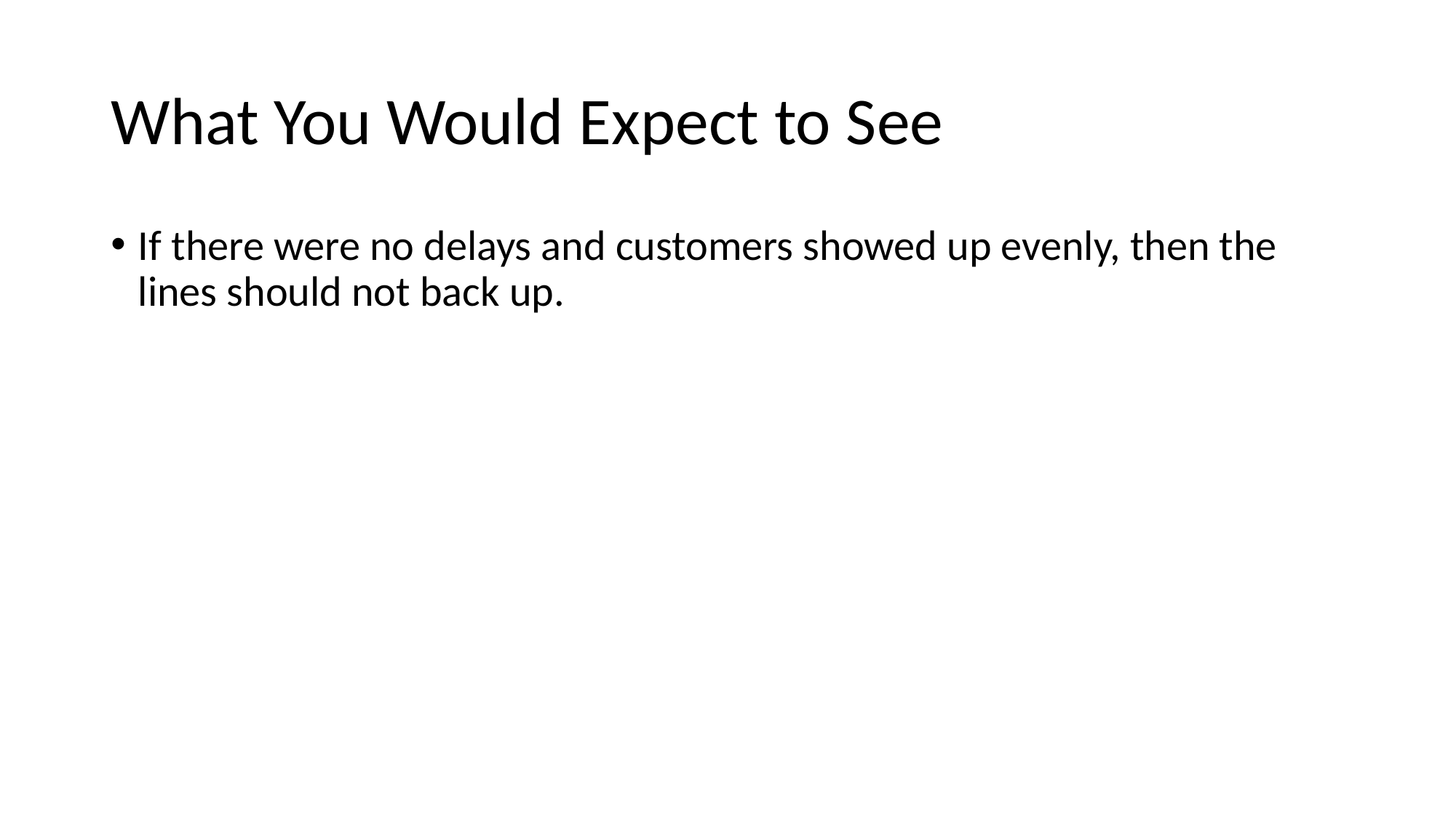

# What You Would Expect to See
If there were no delays and customers showed up evenly, then the lines should not back up.